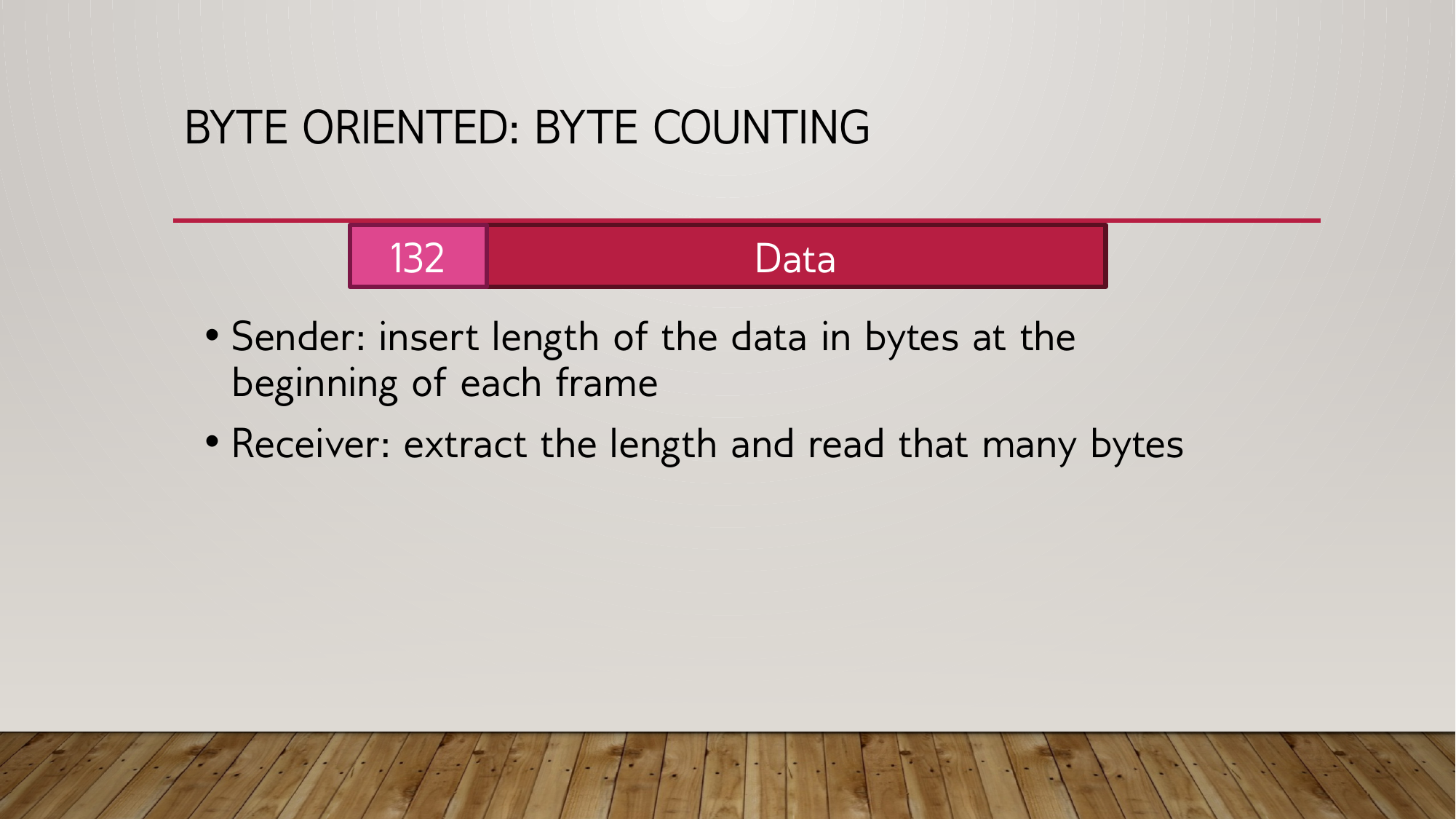

# Byte Oriented: Byte Counting
132
Data

Sender: insert length of the data in bytes at the beginning of each frame
Receiver: extract the length and read that many bytes